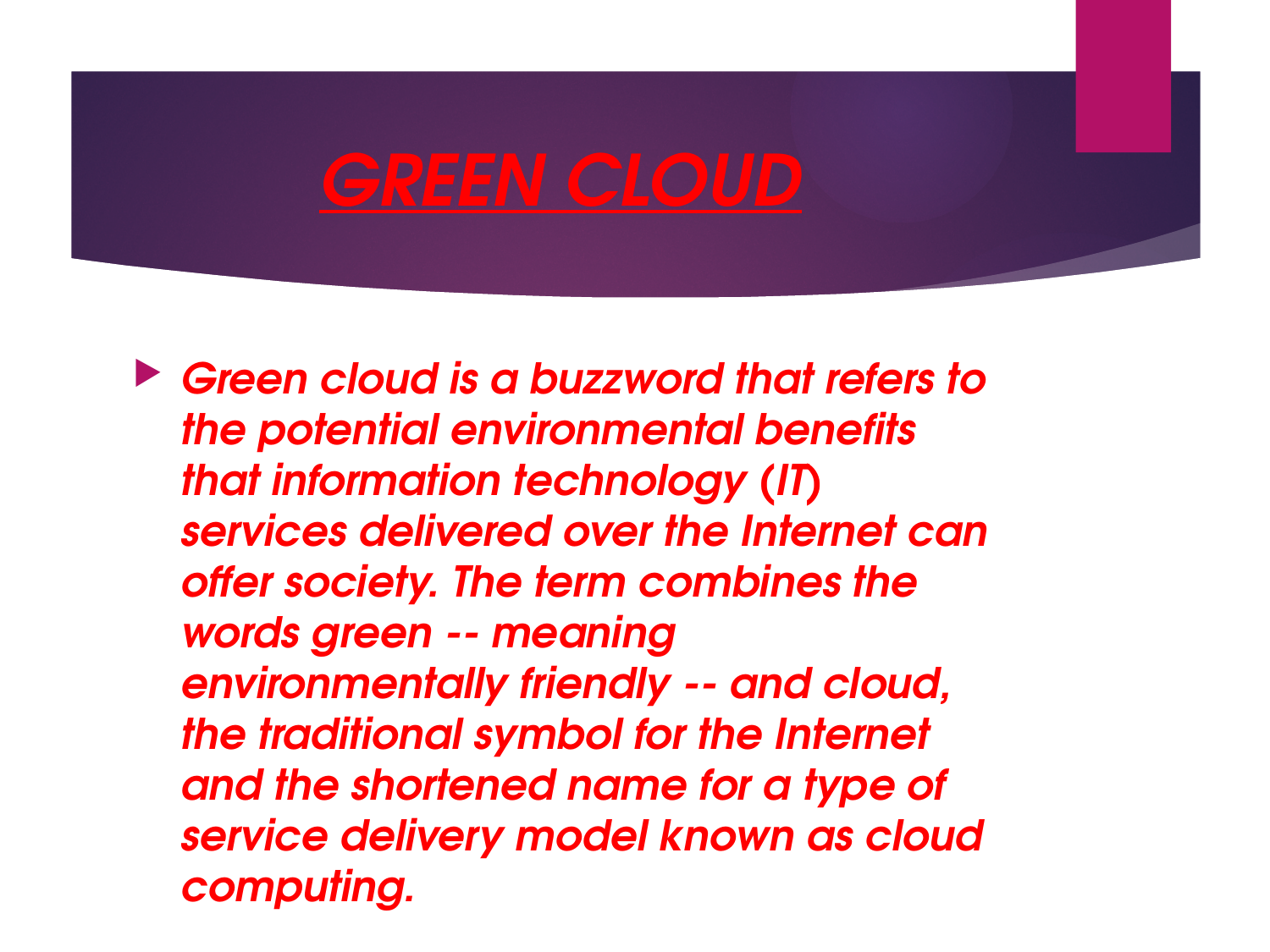

# GREEN CLOUD
Green cloud is a buzzword that refers to the potential environmental benefits that information technology (IT) services delivered over the Internet can offer society. The term combines the words green -- meaning environmentally friendly -- and cloud, the traditional symbol for the Internet and the shortened name for a type of service delivery model known as cloud computing.